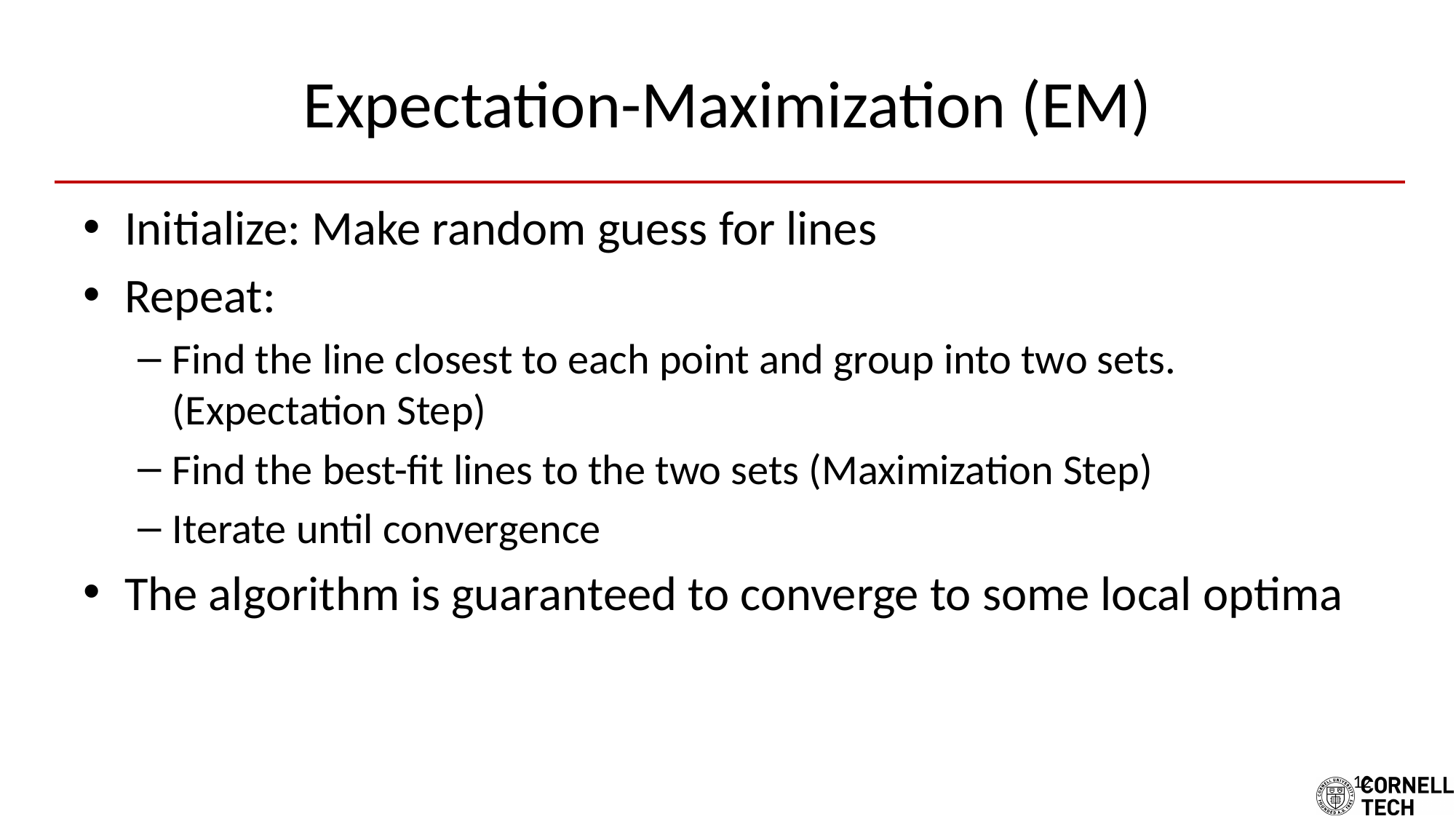

# Expectation-Maximization (EM)
Initialize: Make random guess for lines
Repeat:
Find the line closest to each point and group into two sets. (Expectation Step)
Find the best-fit lines to the two sets (Maximization Step)
Iterate until convergence
The algorithm is guaranteed to converge to some local optima
12